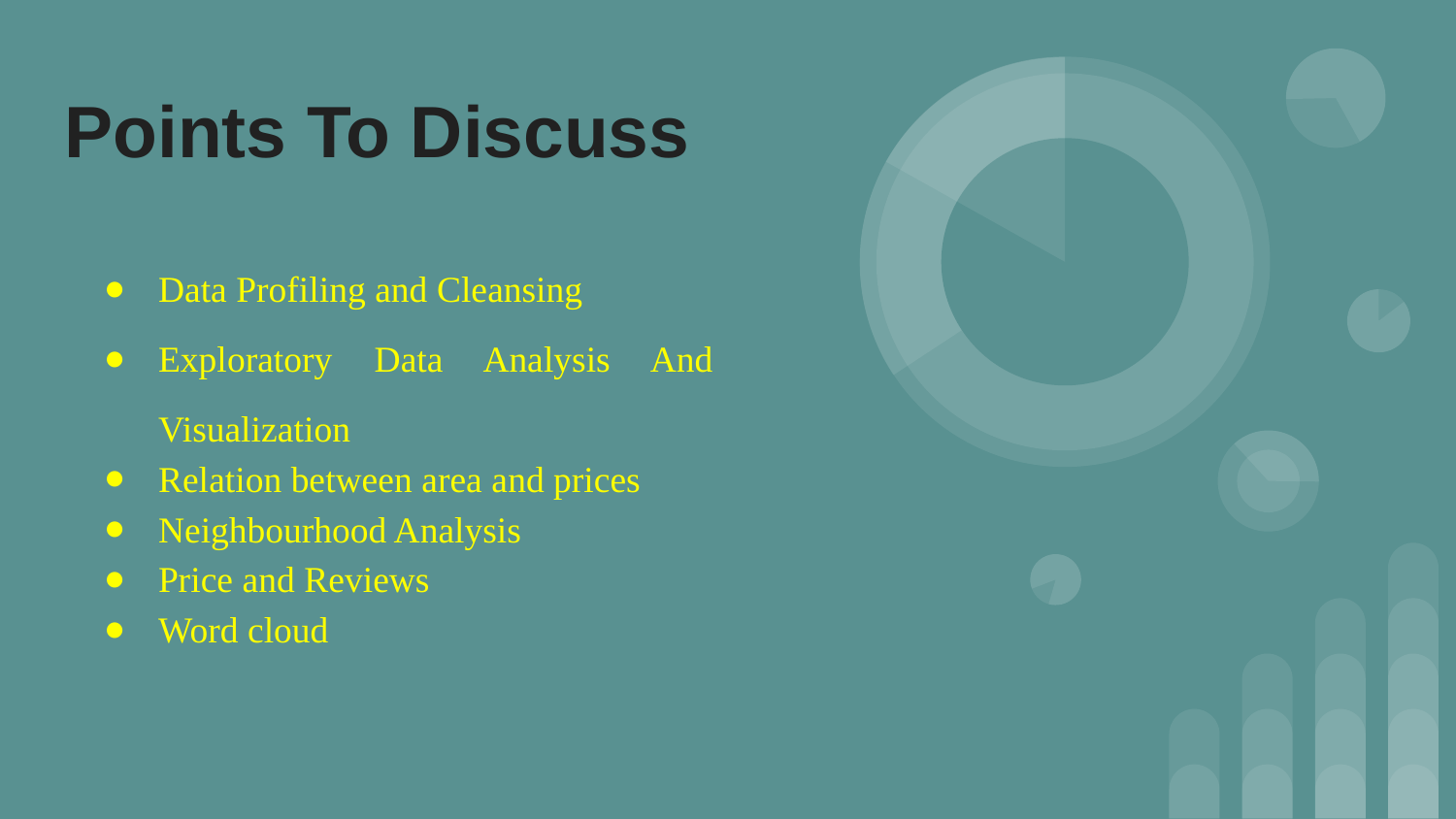

# Points To Discuss
Data Profiling and Cleansing
Exploratory Data Analysis And Visualization
Relation between area and prices
Neighbourhood Analysis
Price and Reviews
Word cloud